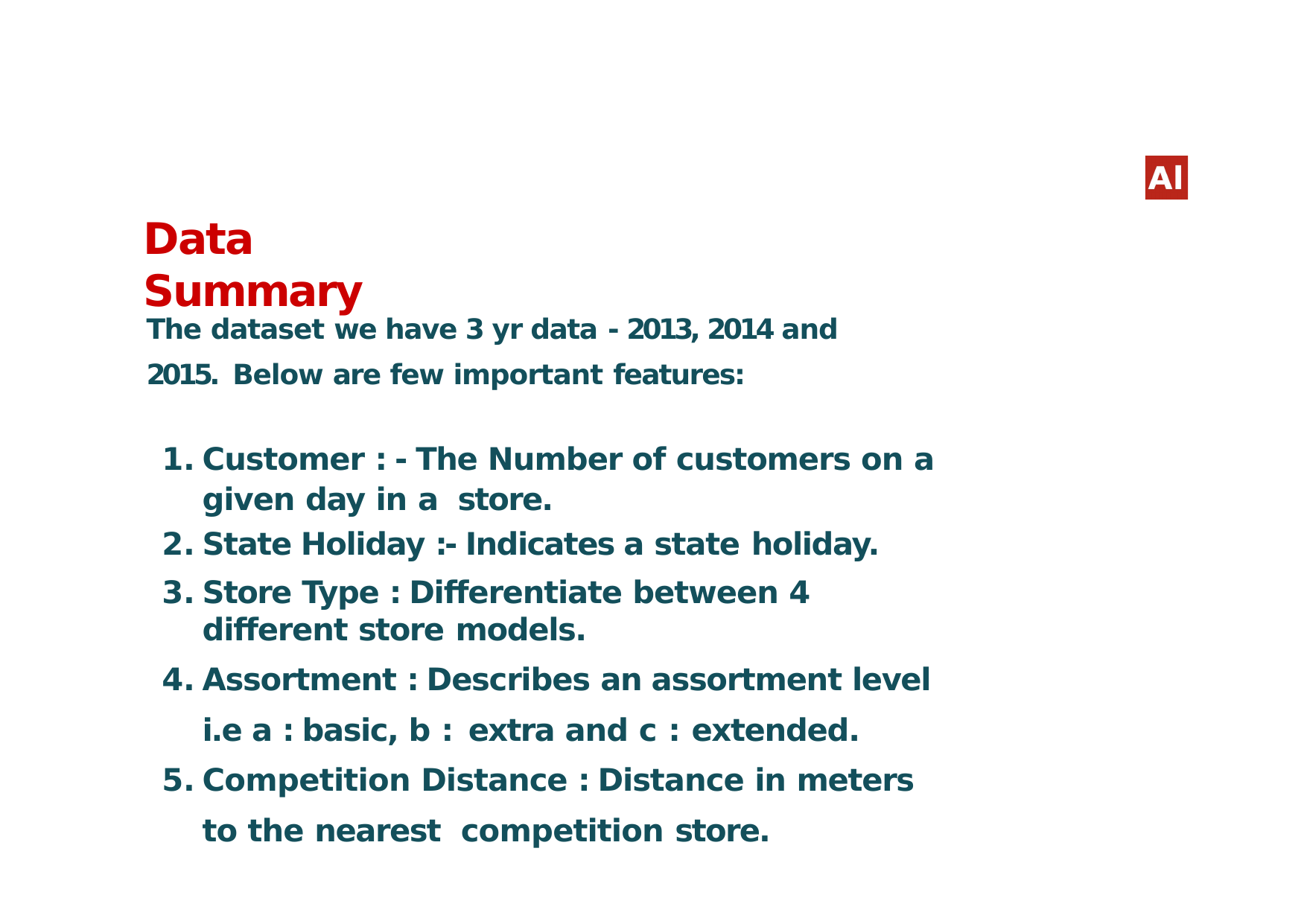

# Data Summary
The dataset we have 3 yr data - 2013, 2014 and 2015.  Below are few important features:

Customer : - The Number of customers on a given day in a  store.
State Holiday :- Indicates a state holiday.
Store Type : Differentiate between 4 different store models.
Assortment : Describes an assortment level i.e a : basic, b :  extra and c : extended.
Competition Distance : Distance in meters to the nearest  competition store.